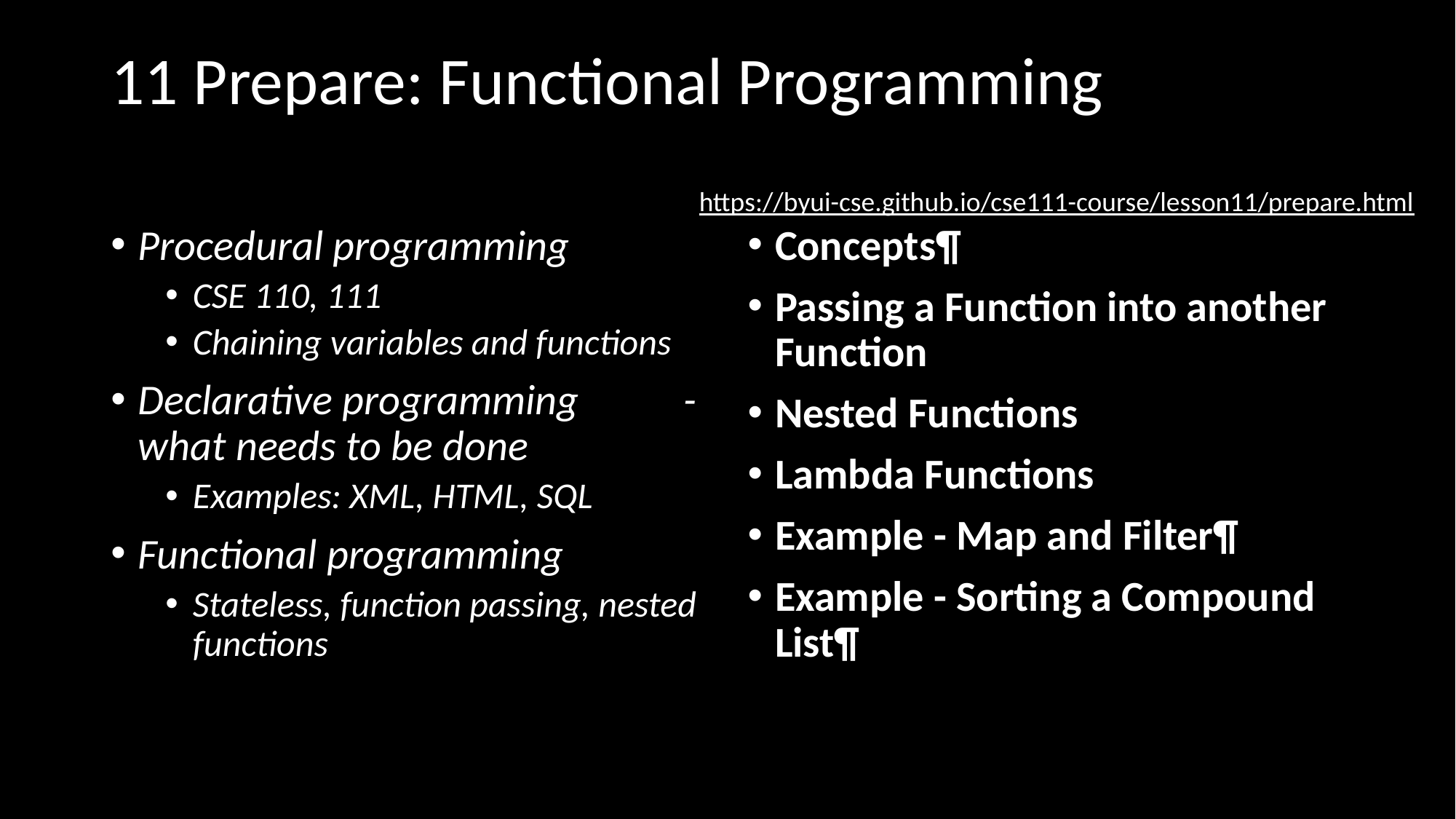

# 11 Prepare: Functional Programming
https://byui-cse.github.io/cse111-course/lesson11/prepare.html
Procedural programming
CSE 110, 111
Chaining variables and functions
Declarative programming	- what needs to be done
Examples: XML, HTML, SQL
Functional programming
Stateless, function passing, nested functions

Concepts¶
Passing a Function into another Function
Nested Functions
Lambda Functions
Example - Map and Filter¶
Example - Sorting a Compound List¶